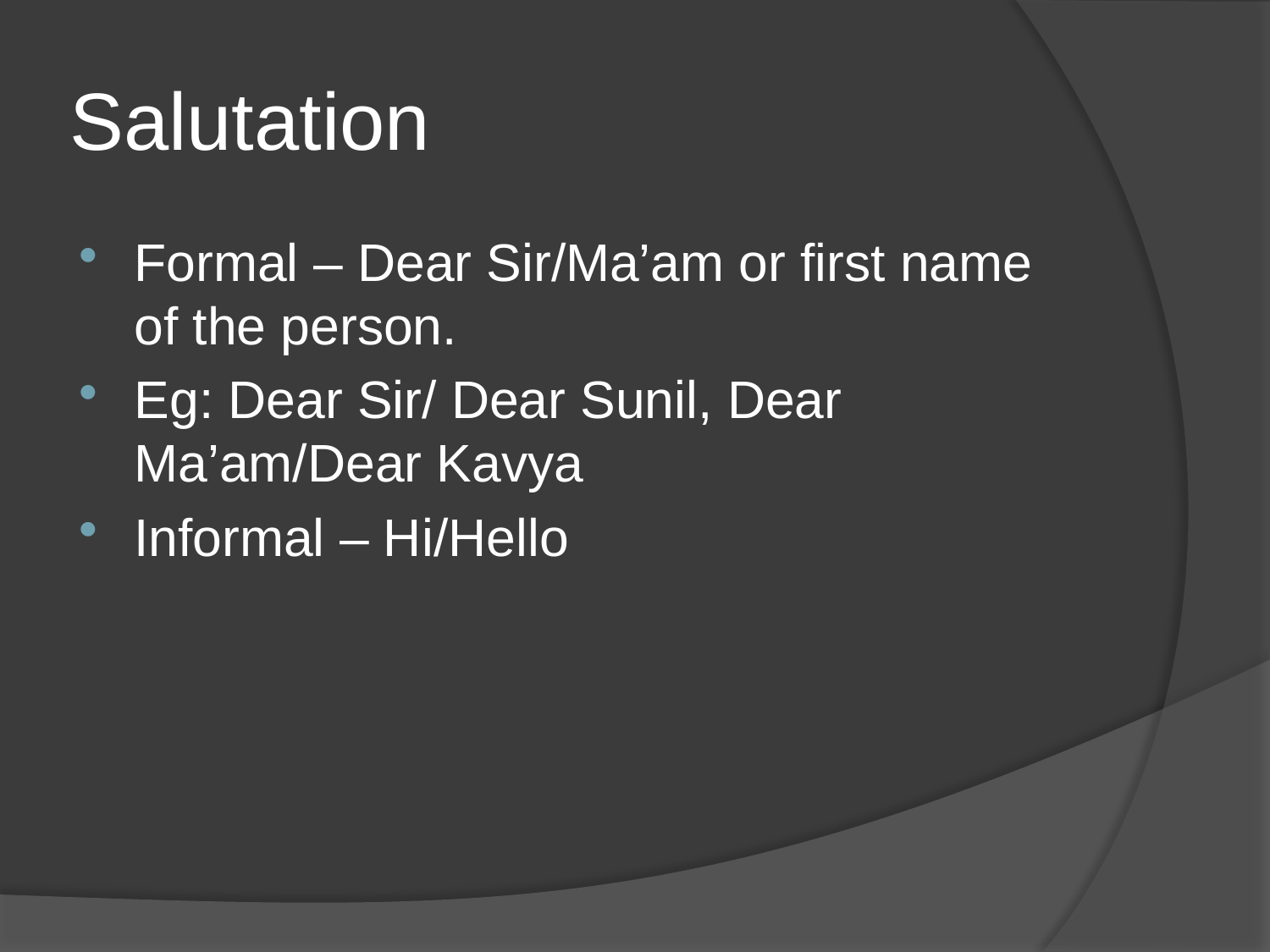

# Salutation
Formal – Dear Sir/Ma’am or first name of the person.
Eg: Dear Sir/ Dear Sunil, Dear Ma’am/Dear Kavya
Informal – Hi/Hello